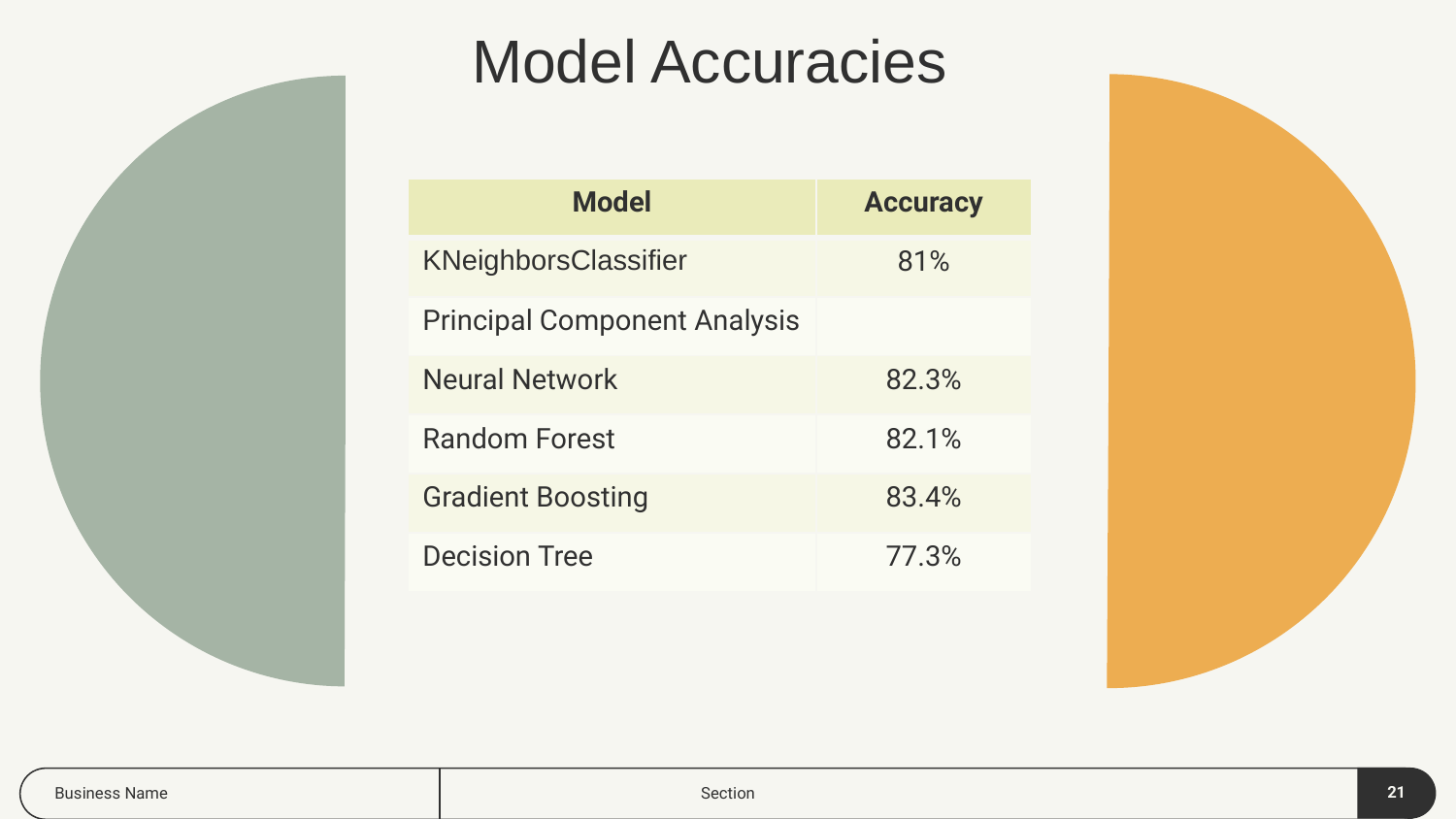

# Model Accuracies
| Model | Accuracy |
| --- | --- |
| KNeighborsClassifier | 81% |
| Principal Component Analysis |  |
| Neural Network | 82.3% |
| Random Forest | 82.1% |
| Gradient Boosting | 83.4% |
| Decision Tree | 77.3% |
21
Business Name
Section